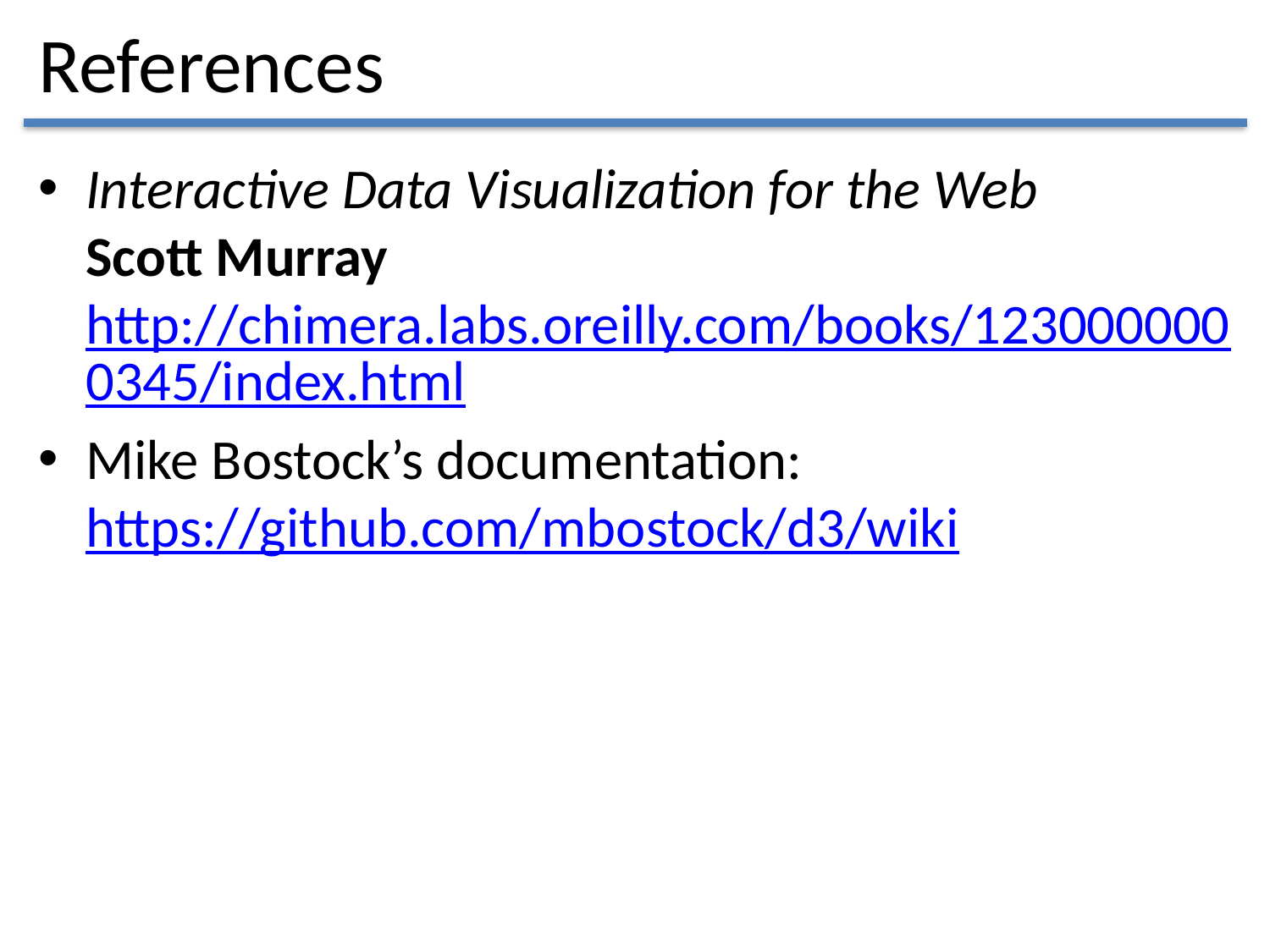

# References
Interactive Data Visualization for the Web
Scott Murray
http://chimera.labs.oreilly.com/books/1230000000345/index.html
Mike Bostock’s documentation:
https://github.com/mbostock/d3/wiki